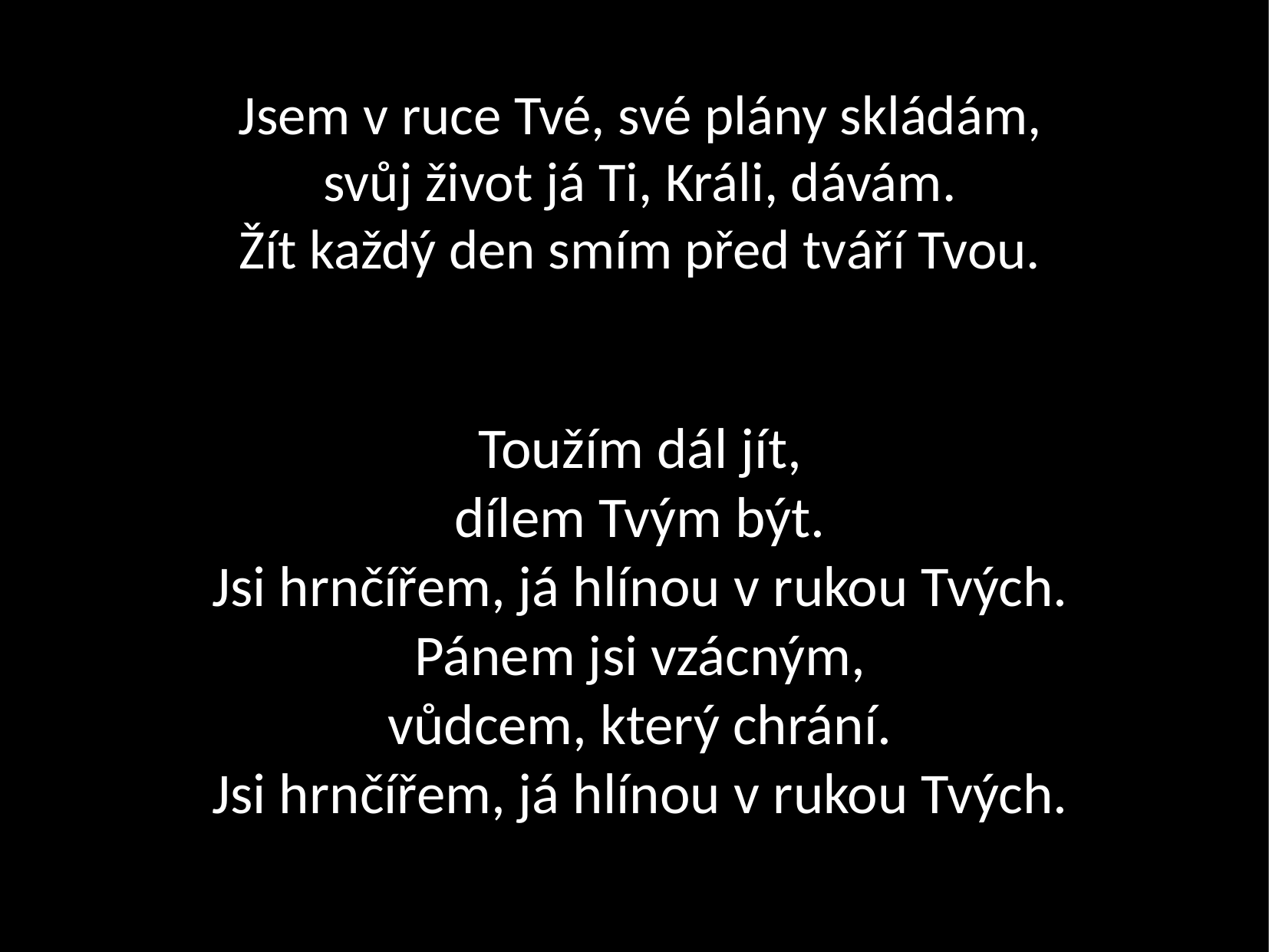

Jsem v ruce Tvé, své plány skládám,
svůj život já Ti, Králi, dávám.
Žít každý den smím před tváří Tvou.

Toužím dál jít,
dílem Tvým být.
Jsi hrnčířem, já hlínou v rukou Tvých.
Pánem jsi vzácným,
vůdcem, který chrání.
Jsi hrnčířem, já hlínou v rukou Tvých.